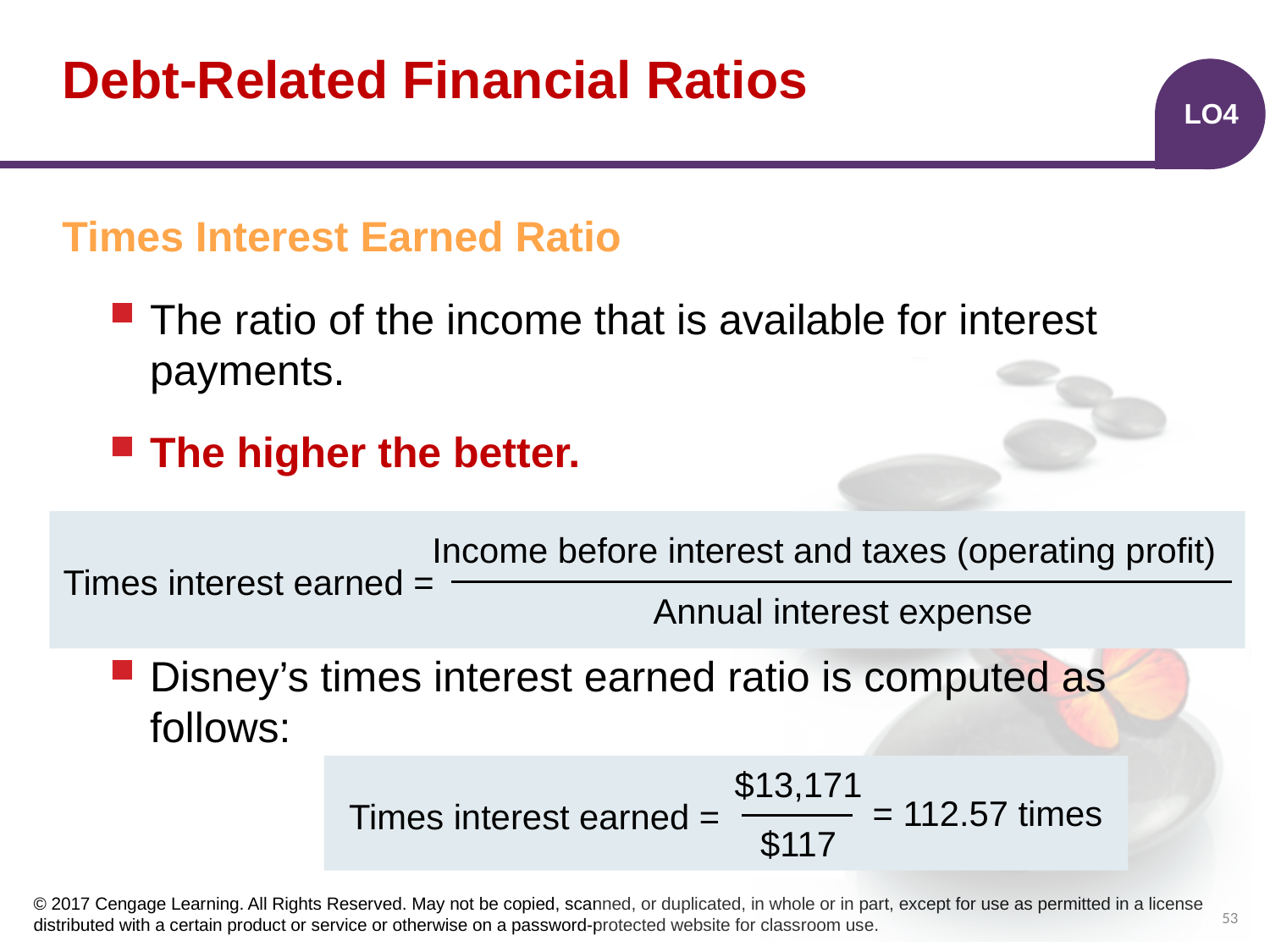

# Debt-Related Financial Ratios
LO4
Times Interest Earned Ratio
The ratio of the income that is available for interest payments.
The higher the better.

Disney’s times interest earned ratio is computed as follows:

Income before interest and taxes (operating profit)
Times interest earned =

Annual interest expense

$13,171
$117
= 112.57 times
Times interest earned =

53